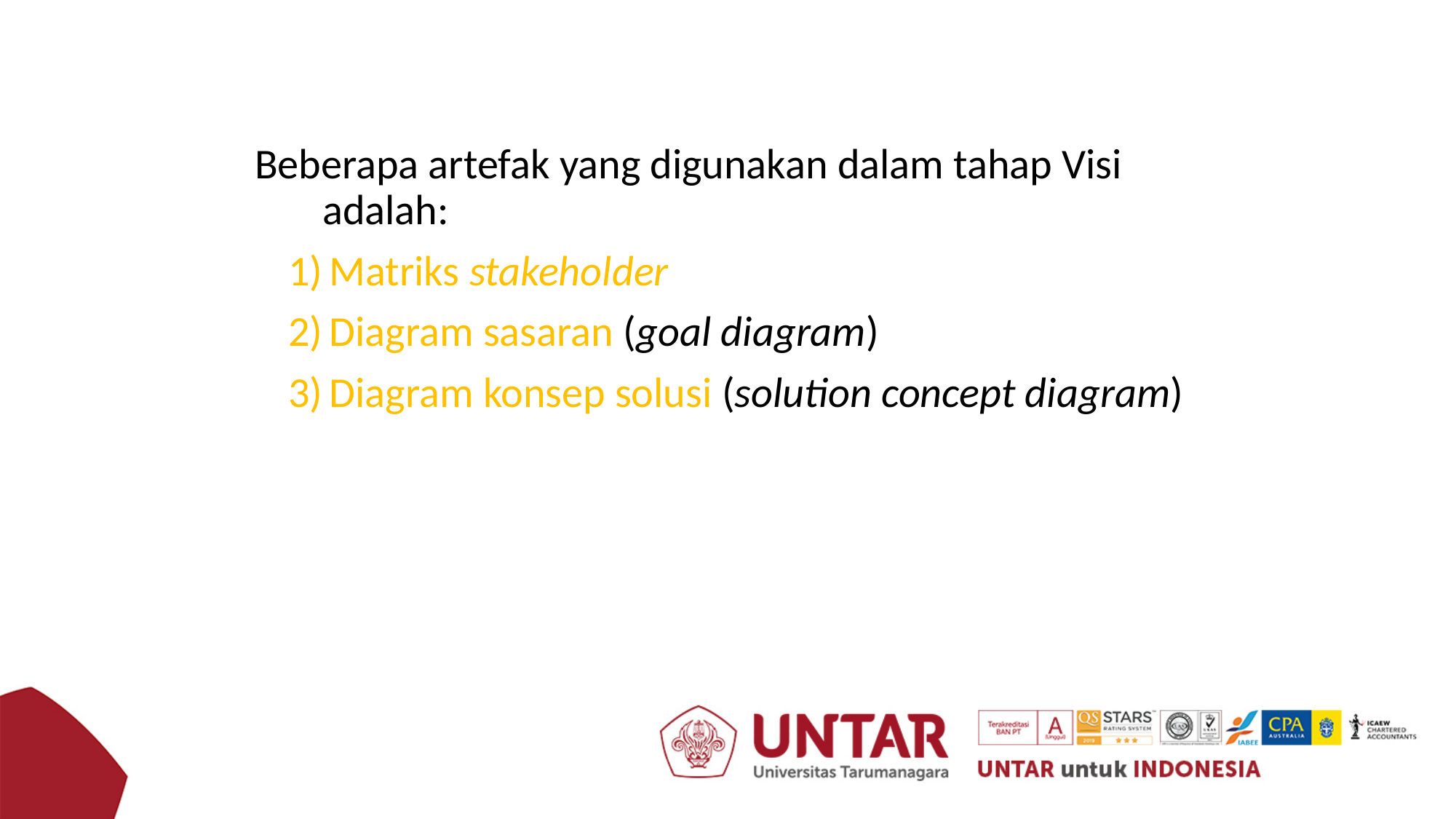

Beberapa artefak yang digunakan dalam tahap Visi adalah:
Matriks stakeholder
Diagram sasaran (goal diagram)
Diagram konsep solusi (solution concept diagram)